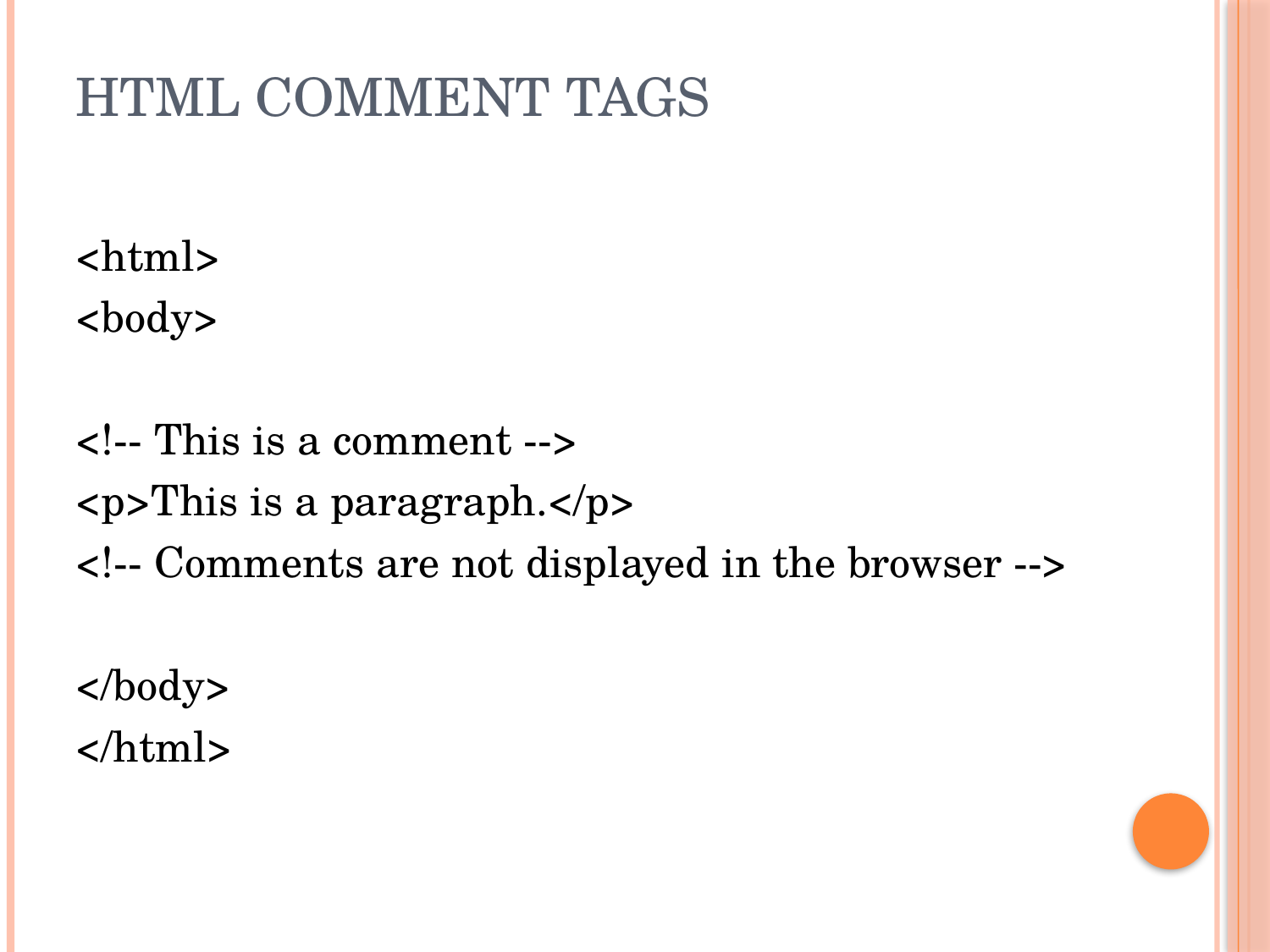

# HTML Comment Tags
<html>
<body>

<!-- This is a comment -->
<p>This is a paragraph.</p>
<!-- Comments are not displayed in the browser -->

</body>
</html>